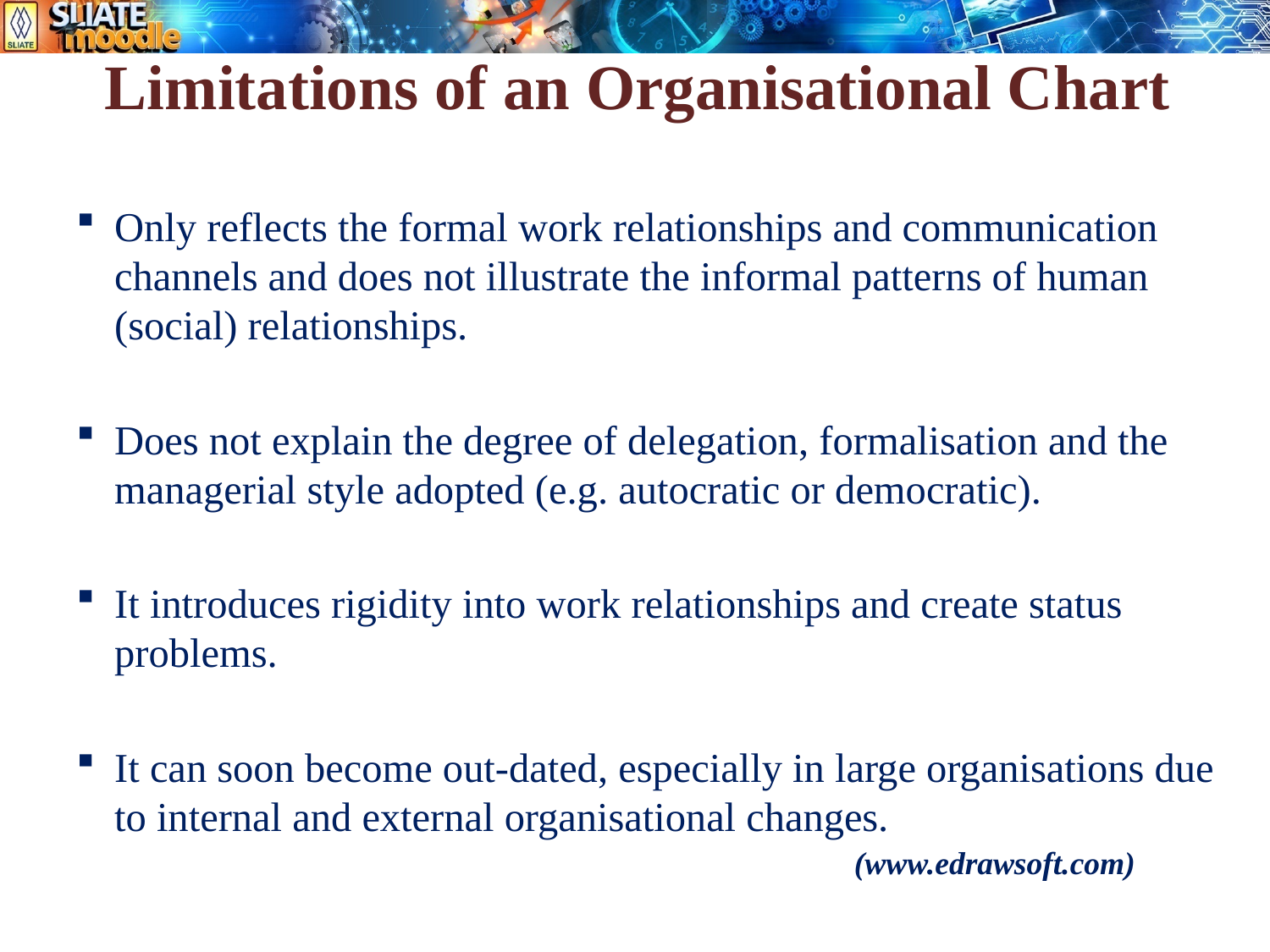

# Limitations of an Organisational Chart

Only reflects the formal work relationships and communication channels and does not illustrate the informal patterns of human (social) relationships.

Does not explain the degree of delegation, formalisation and the managerial style adopted (e.g. autocratic or democratic).

It introduces rigidity into work relationships and create status problems.

It can soon become out-dated, especially in large organisations due to internal and external organisational changes.

(www.edrawsoft.com)